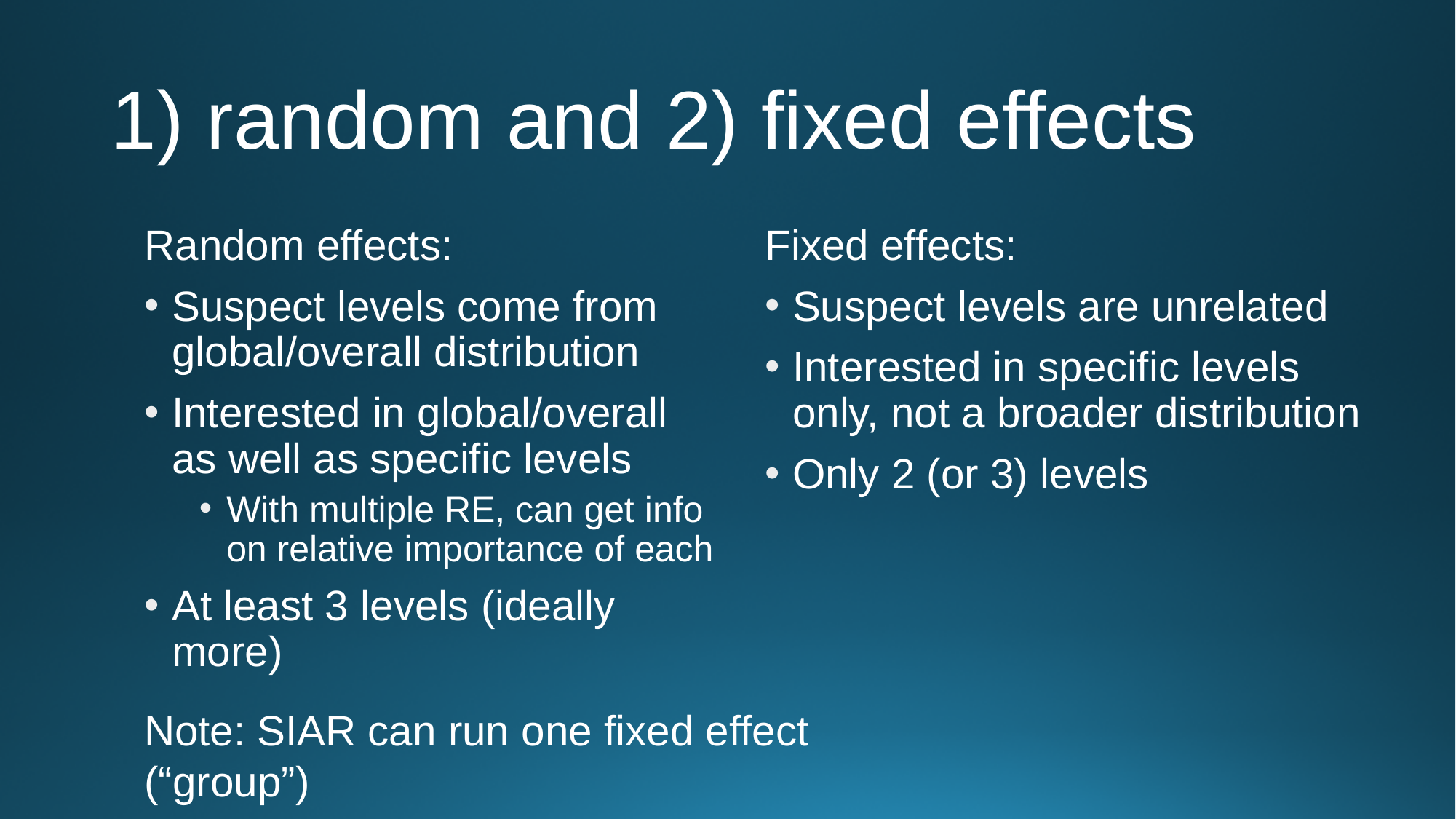

# 1) random and 2) fixed effects
Random effects:
Suspect levels come from global/overall distribution
Interested in global/overall as well as specific levels
With multiple RE, can get info on relative importance of each
At least 3 levels (ideally more)
Fixed effects:
Suspect levels are unrelated
Interested in specific levels only, not a broader distribution
Only 2 (or 3) levels

Note: SIAR can run one fixed effect (“group”)